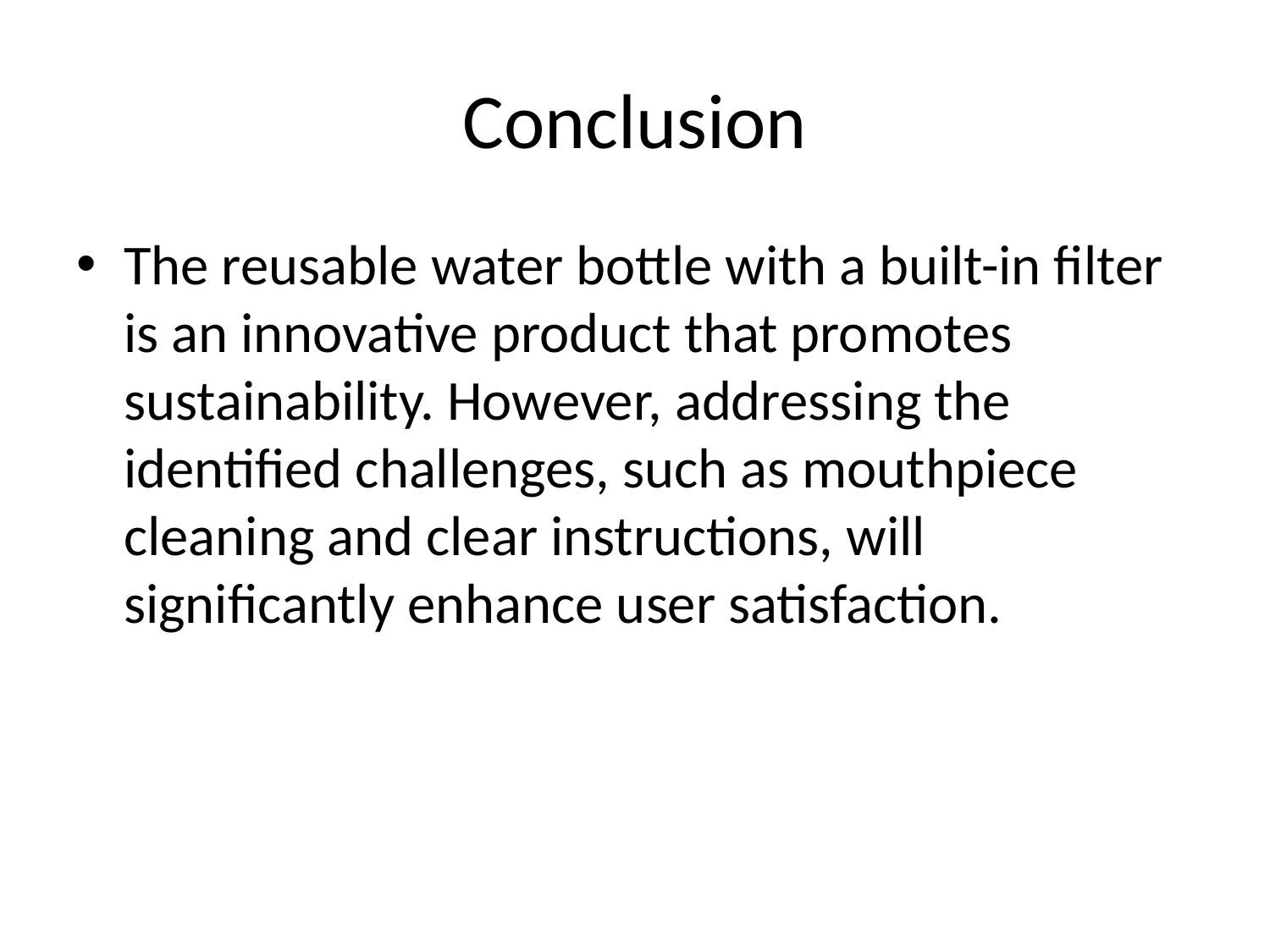

# Conclusion
The reusable water bottle with a built-in filter is an innovative product that promotes sustainability. However, addressing the identified challenges, such as mouthpiece cleaning and clear instructions, will significantly enhance user satisfaction.